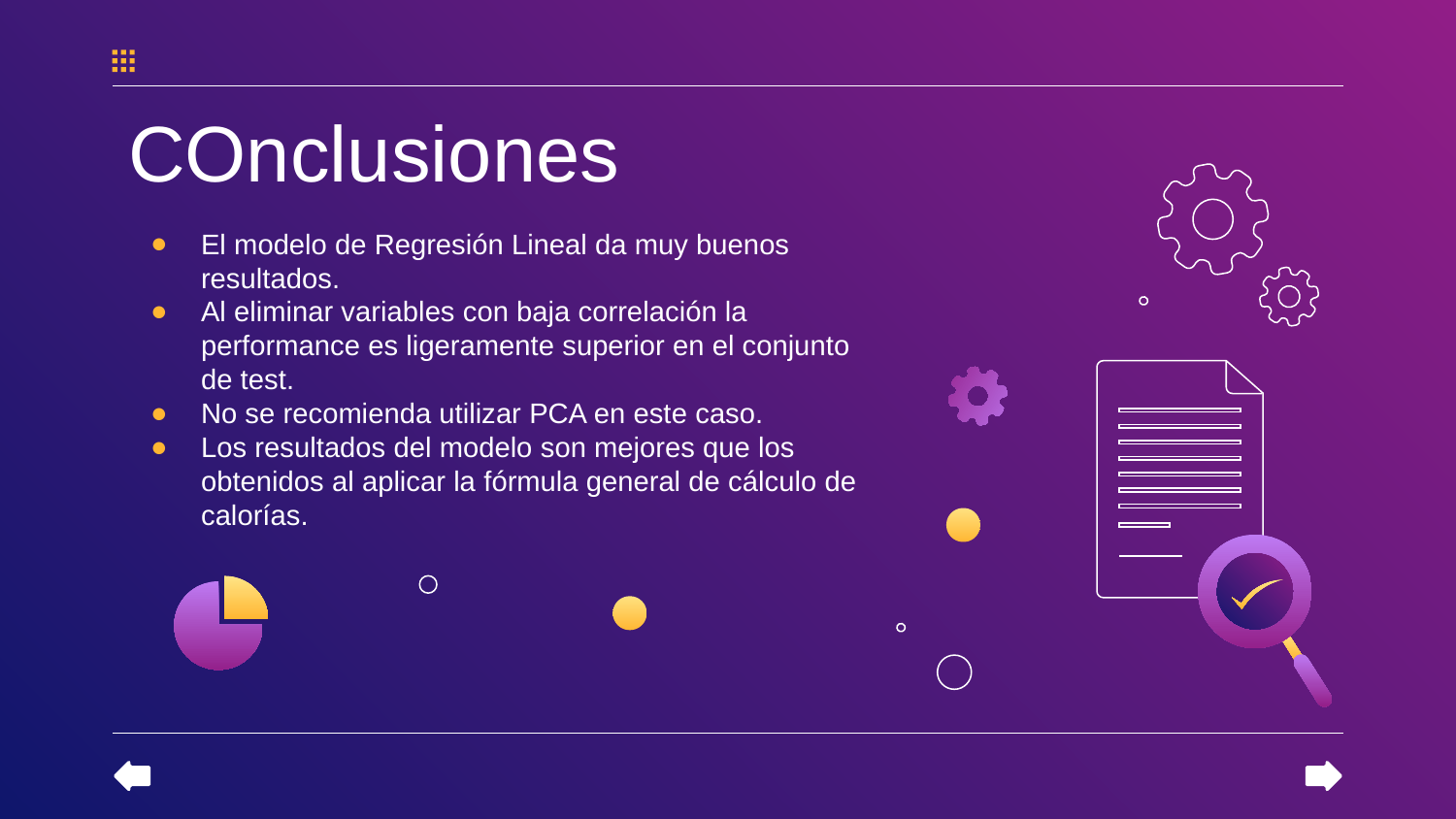

# COnclusiones

El modelo de Regresión Lineal da muy buenos resultados.
Al eliminar variables con baja correlación la performance es ligeramente superior en el conjunto de test.
No se recomienda utilizar PCA en este caso.
Los resultados del modelo son mejores que los obtenidos al aplicar la fórmula general de cálculo de calorías.